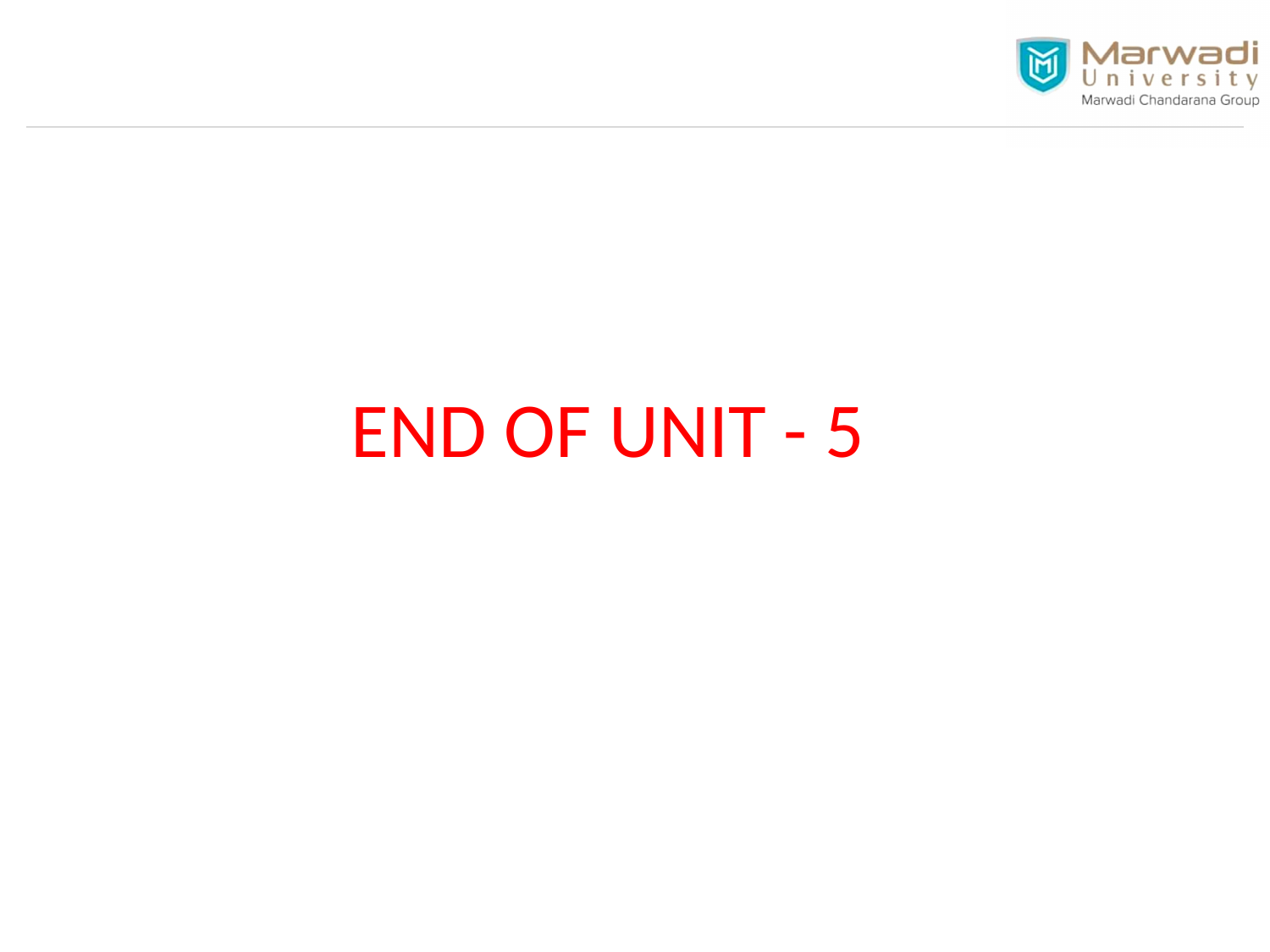

# END OF UNIT - 5
86